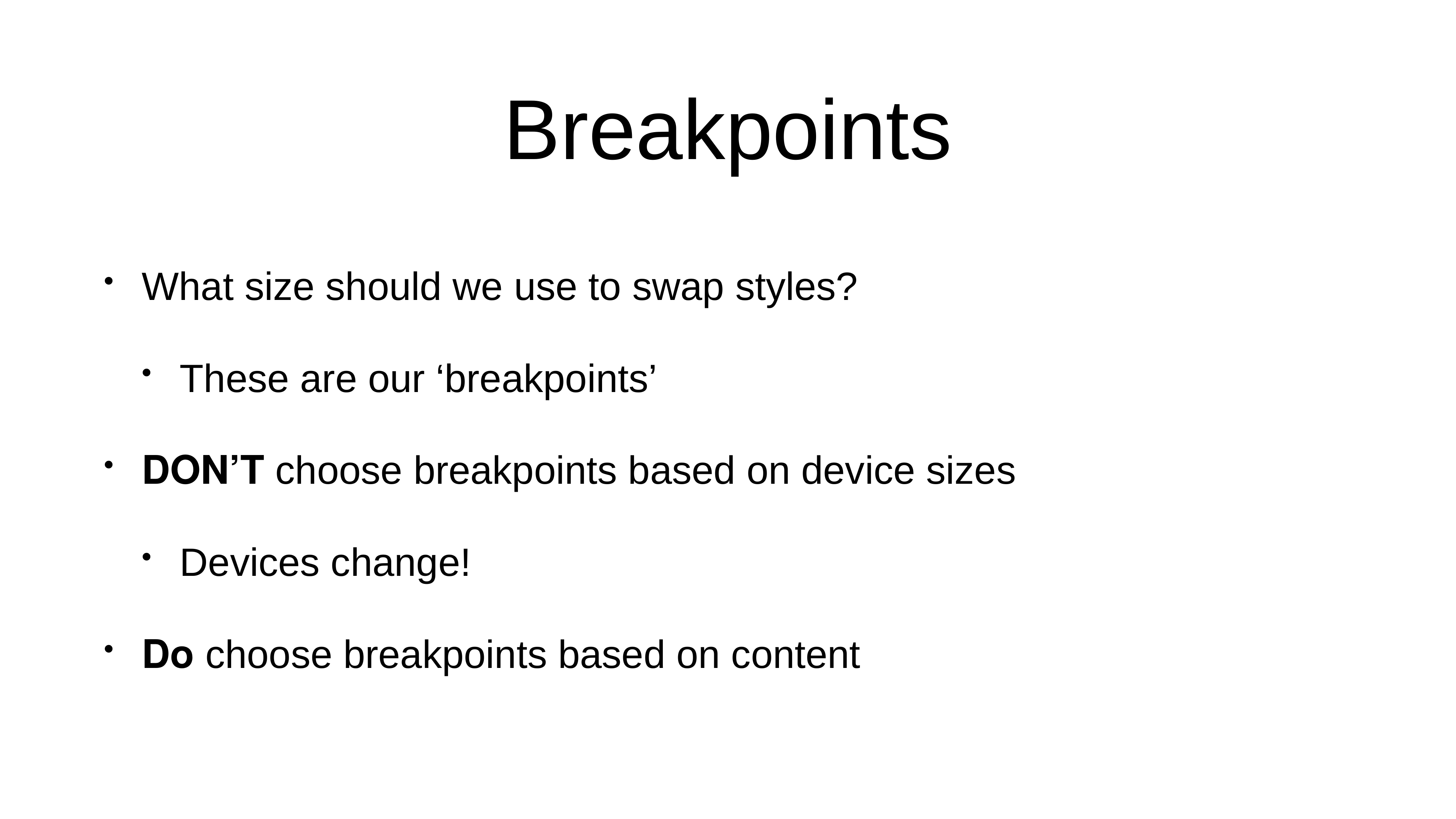

# Breakpoints
What size should we use to swap styles?
These are our ‘breakpoints’
DON’T choose breakpoints based on device sizes
Devices change!
Do choose breakpoints based on content